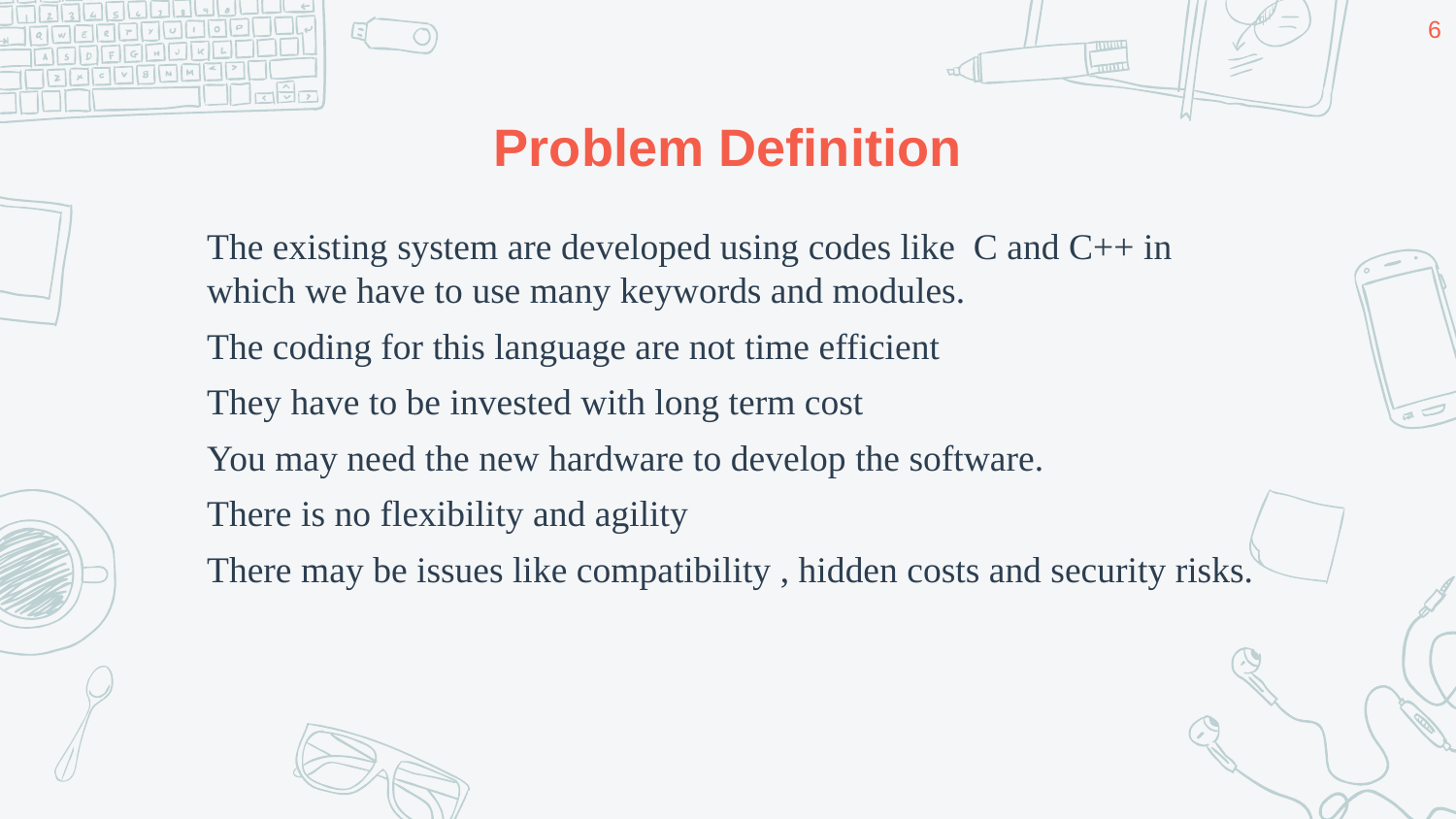

6
# Problem Definition
The existing system are developed using codes like  C and C++ in which we have to use many keywords and modules.
The coding for this language are not time efficient
They have to be invested with long term cost
You may need the new hardware to develop the software.
There is no flexibility and agility
There may be issues like compatibility , hidden costs and security risks.